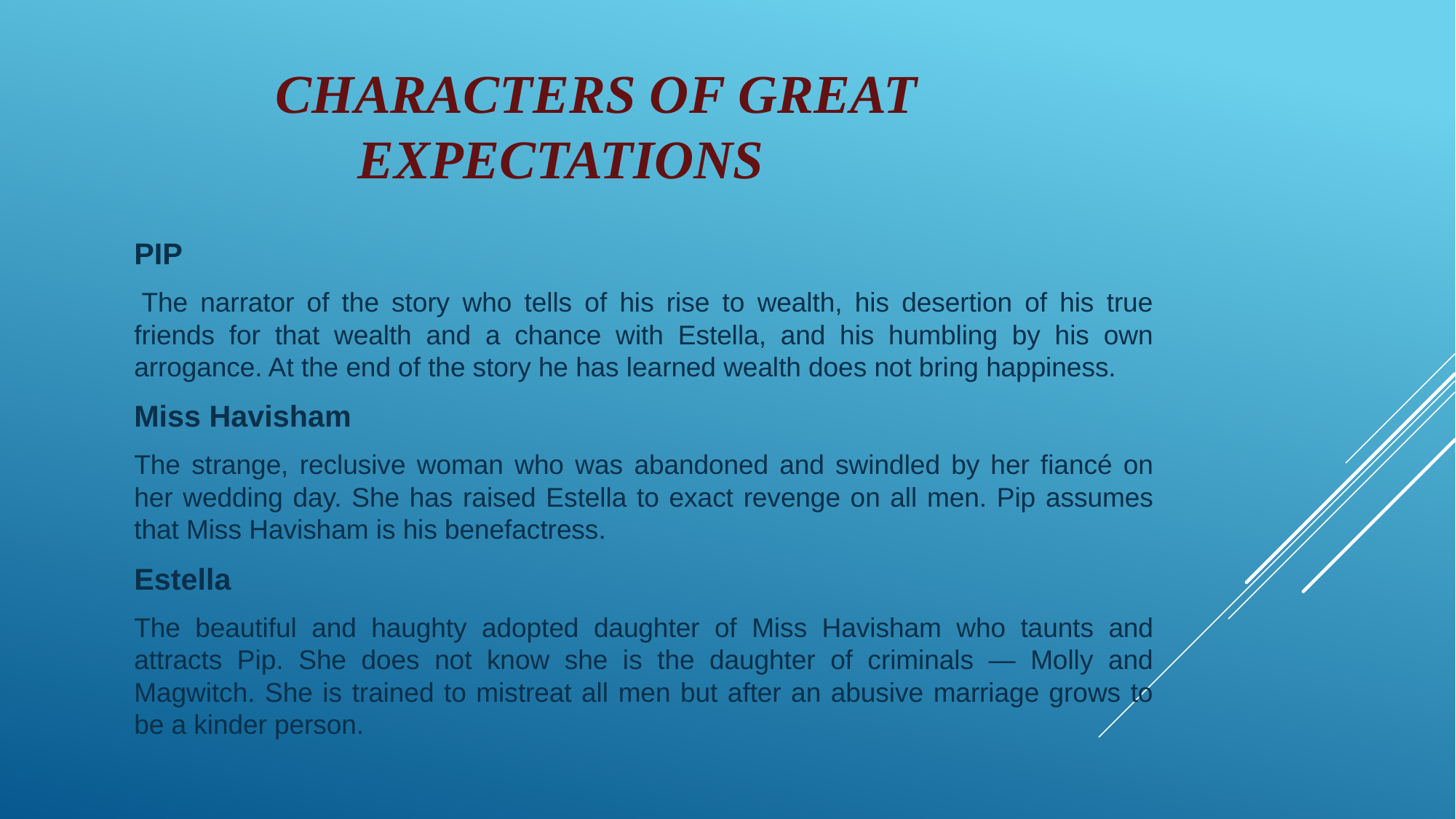

# Characters of Great Expectations
PIP
 The narrator of the story who tells of his rise to wealth, his desertion of his true friends for that wealth and a chance with Estella, and his humbling by his own arrogance. At the end of the story he has learned wealth does not bring happiness.
Miss Havisham
The strange, reclusive woman who was abandoned and swindled by her fiancé on her wedding day. She has raised Estella to exact revenge on all men. Pip assumes that Miss Havisham is his benefactress.
Estella
The beautiful and haughty adopted daughter of Miss Havisham who taunts and attracts Pip. She does not know she is the daughter of criminals — Molly and Magwitch. She is trained to mistreat all men but after an abusive marriage grows to be a kinder person.